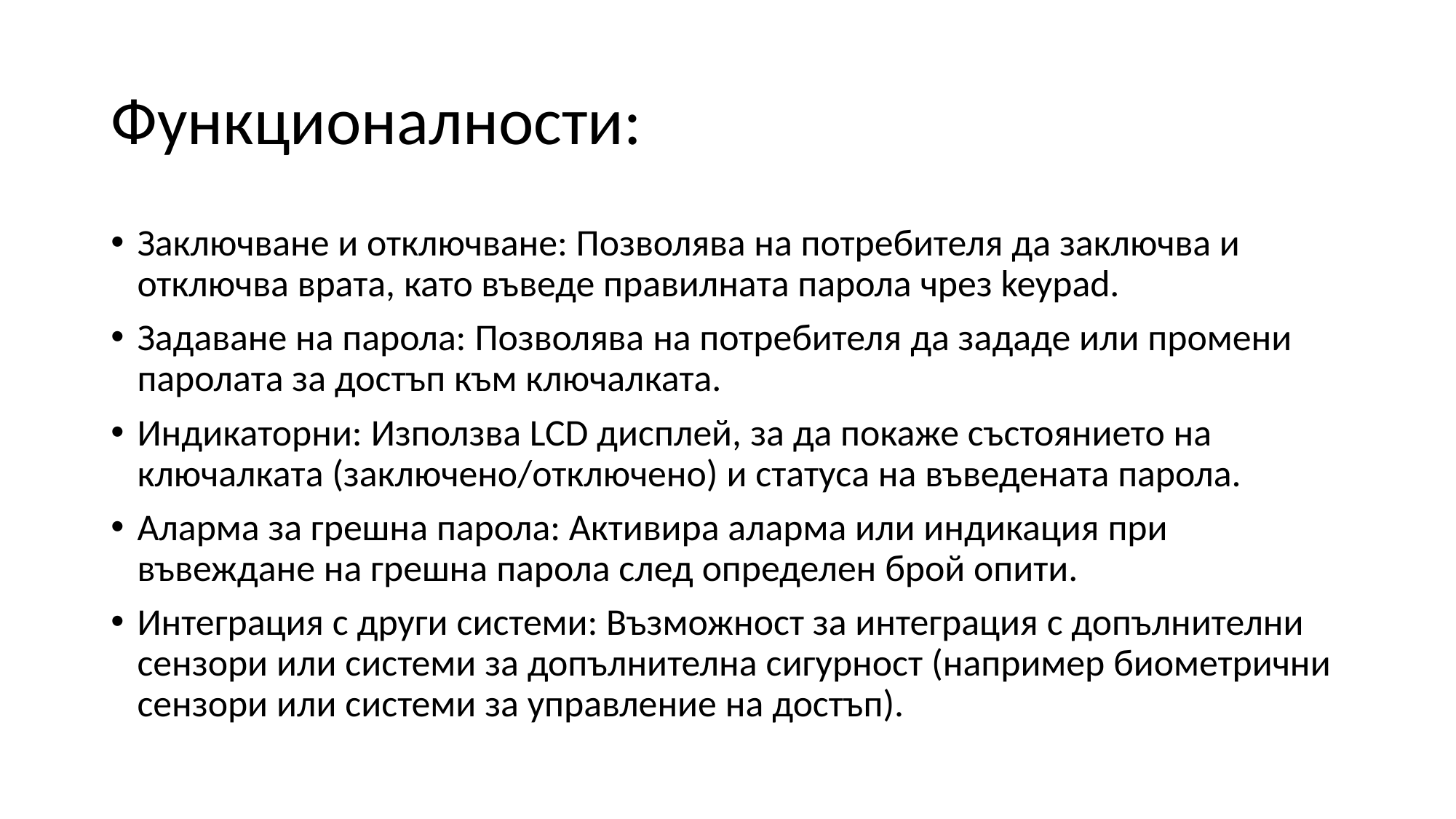

# Функционалности:
Заключване и отключване: Позволява на потребителя да заключва и отключва врата, като въведе правилната парола чрез keypad.
Задаване на парола: Позволява на потребителя да зададе или промени паролата за достъп към ключалката.
Индикаторни: Използва LCD дисплей, за да покаже състоянието на ключалката (заключено/отключено) и статуса на въведената парола.
Аларма за грешна парола: Активира аларма или индикация при въвеждане на грешна парола след определен брой опити.
Интеграция с други системи: Възможност за интеграция с допълнителни сензори или системи за допълнителна сигурност (например биометрични сензори или системи за управление на достъп).